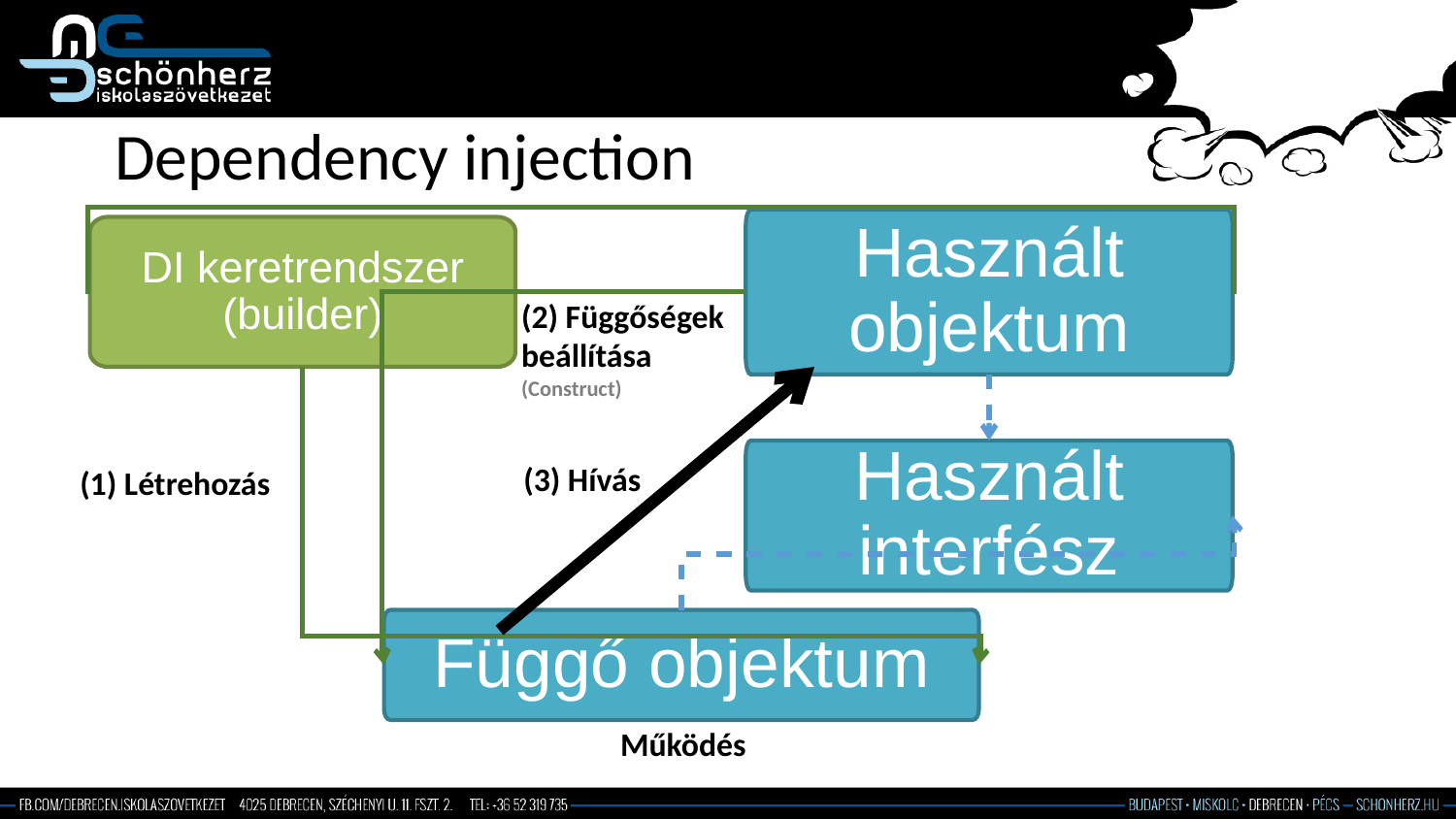

# Dependency injection
Használt
objektum
DI keretrendszer
(builder)
(2) Függőségek beállítása
(Construct)
Használt
interfész
(3) Hívás
(1) Létrehozás
Függő objektum
Működés